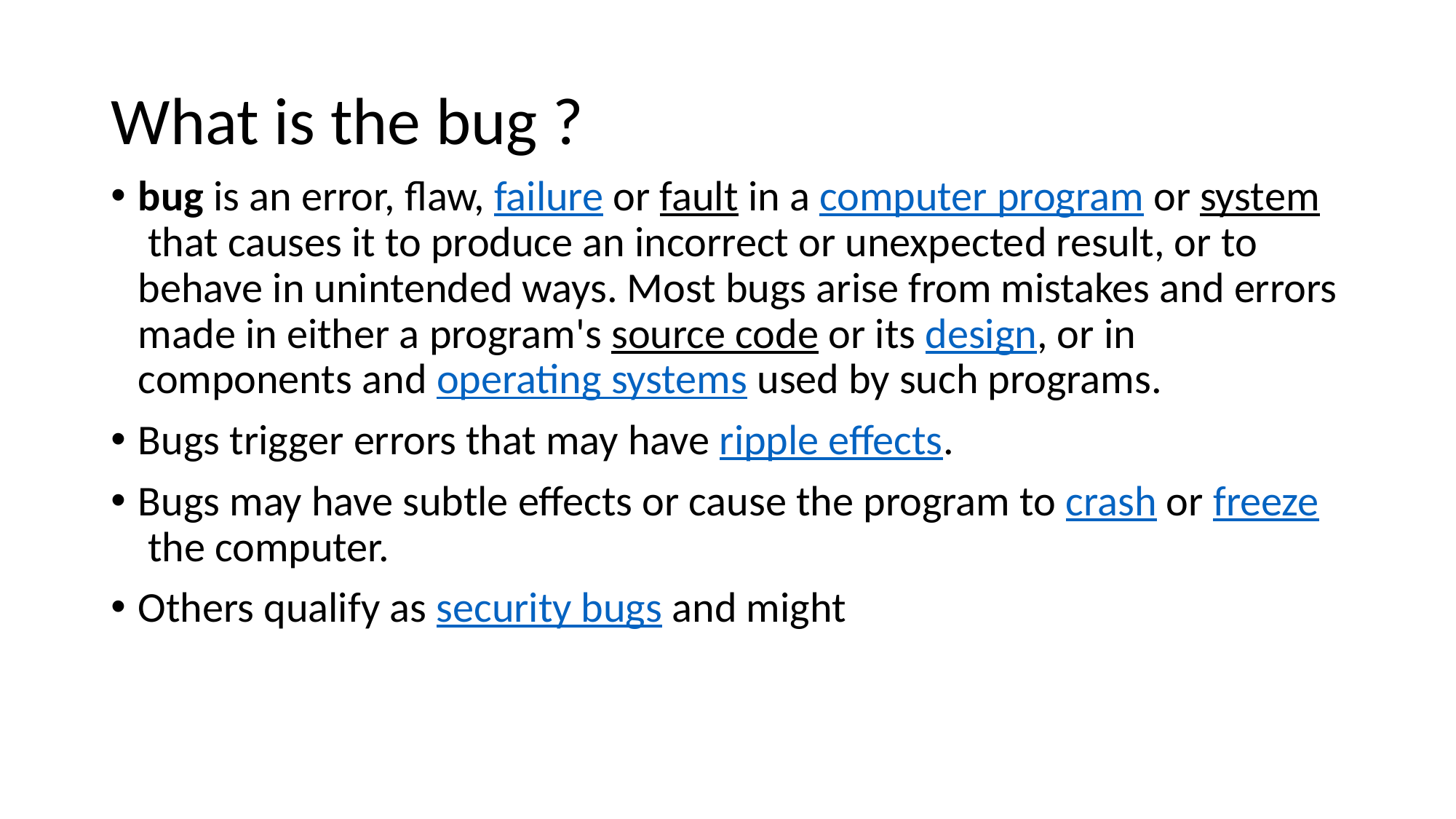

# What is the bug ?
bug is an error, flaw, failure or fault in a computer program or system that causes it to produce an incorrect or unexpected result, or to behave in unintended ways. Most bugs arise from mistakes and errors made in either a program's source code or its design, or in components and operating systems used by such programs.
Bugs trigger errors that may have ripple effects.
Bugs may have subtle effects or cause the program to crash or freeze the computer.
Others qualify as security bugs and might